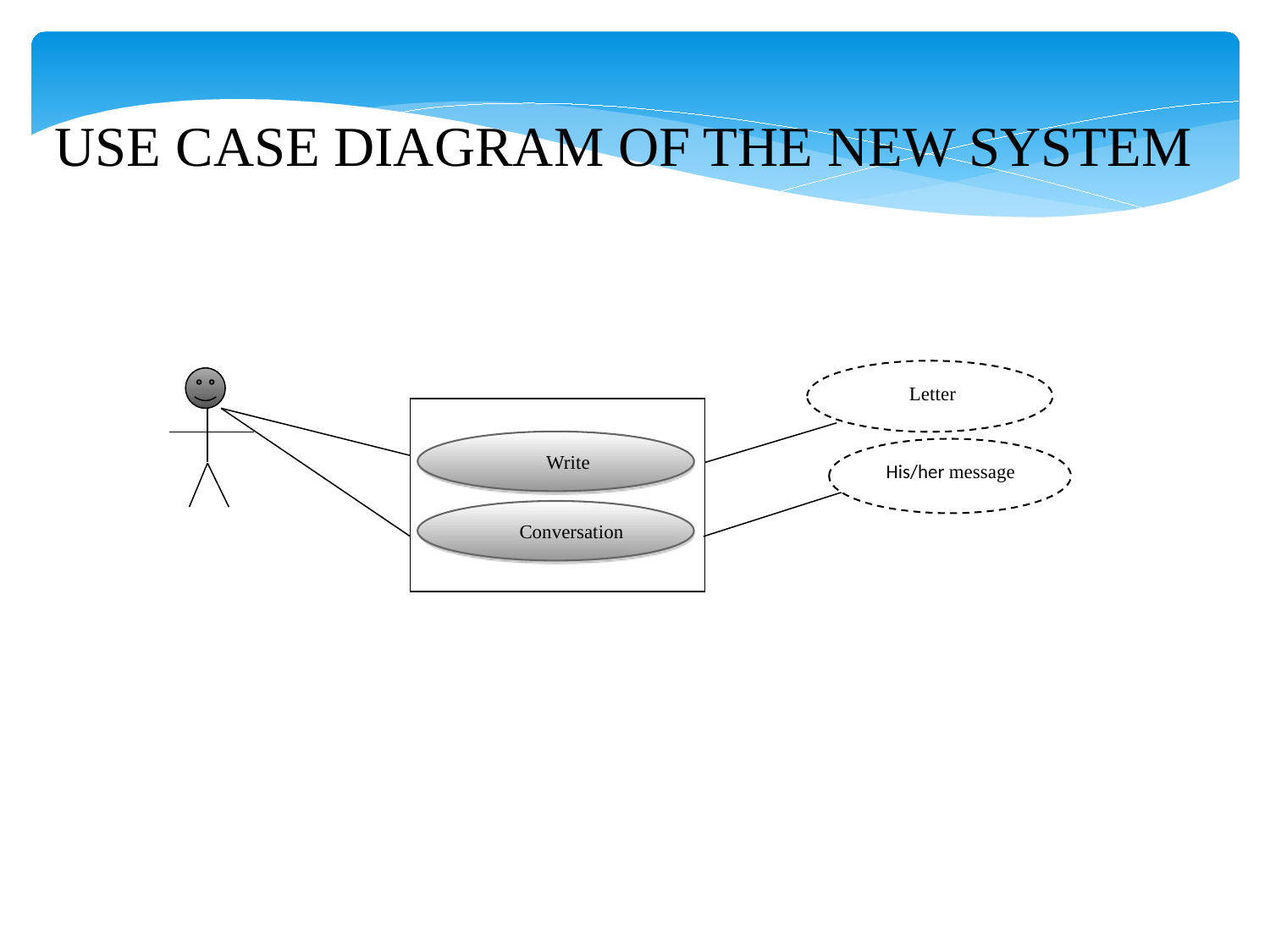

USE CASE DIAGRAM OF THE NEW SYSTEM
           Letter

                 Write

  His/her message
          Conversation